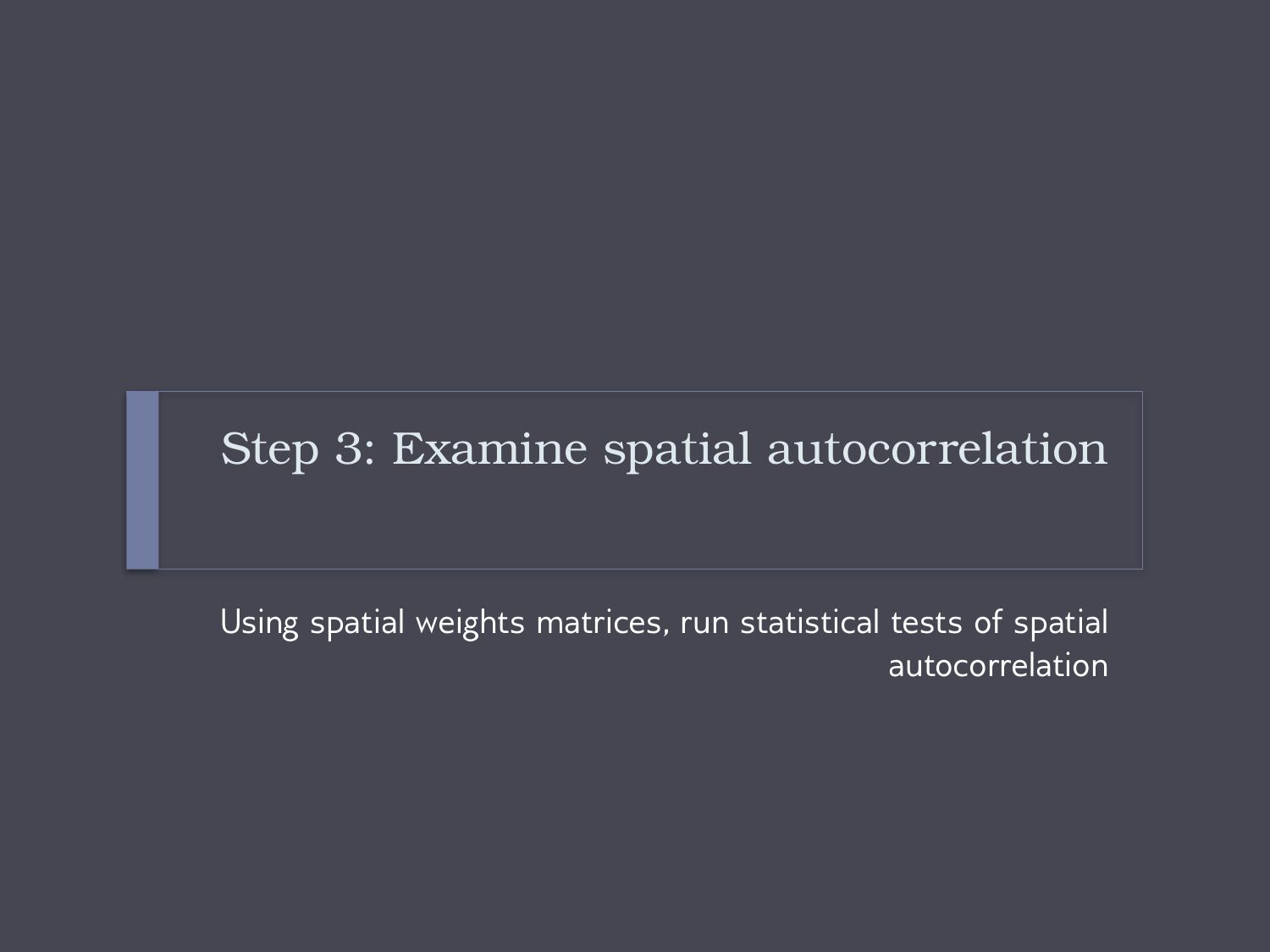

# Step 3: Examine spatial autocorrelation
Using spatial weights matrices, run statistical tests of spatial autocorrelation